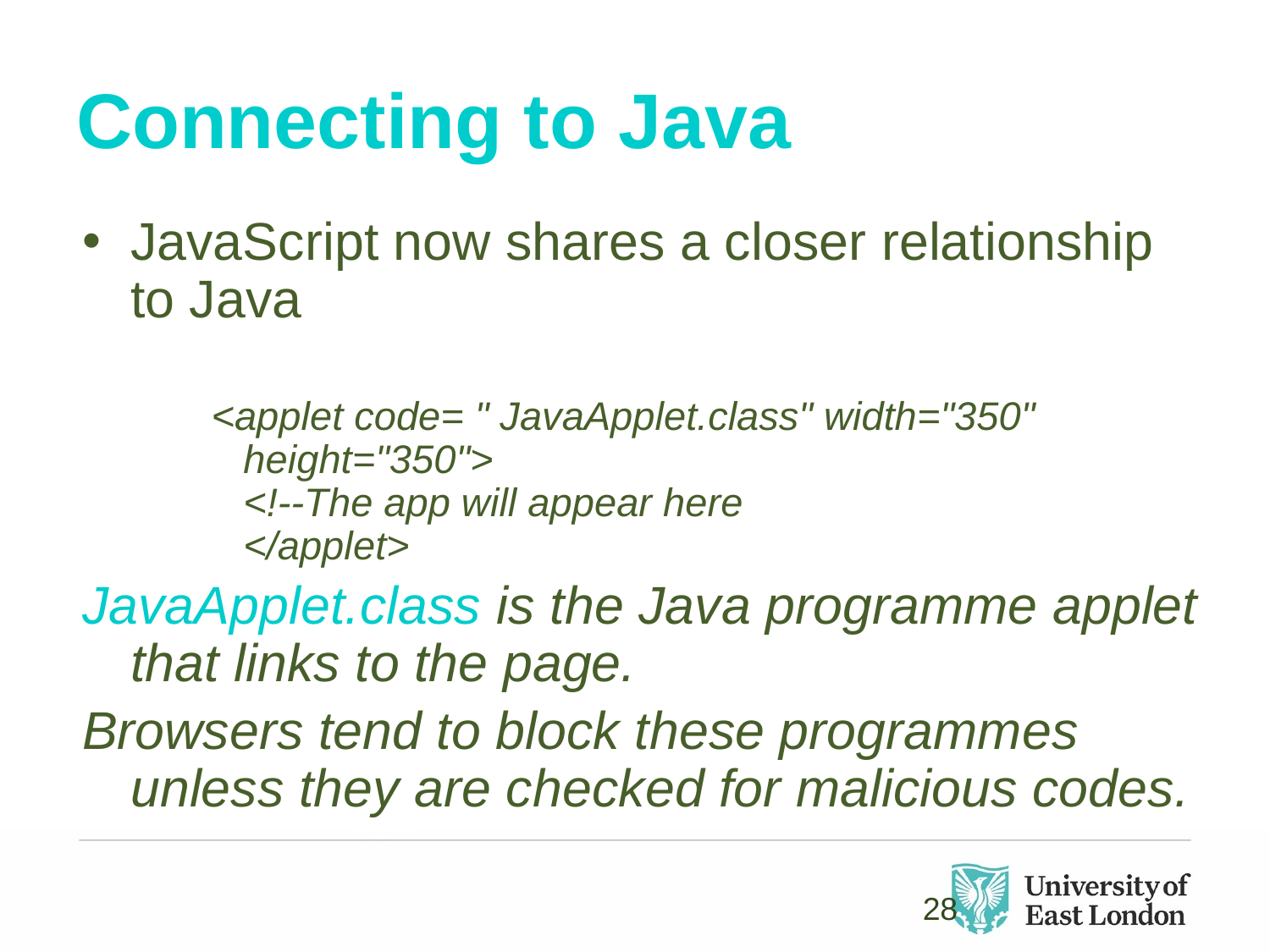

# Connecting to Java
JavaScript now shares a closer relationship to Java

<applet code= " JavaApplet.class" width="350" height="350">
<!--The app will appear here
</applet>
JavaApplet.class is the Java programme applet that links to the page.
Browsers tend to block these programmes unless they are checked for malicious codes.

28